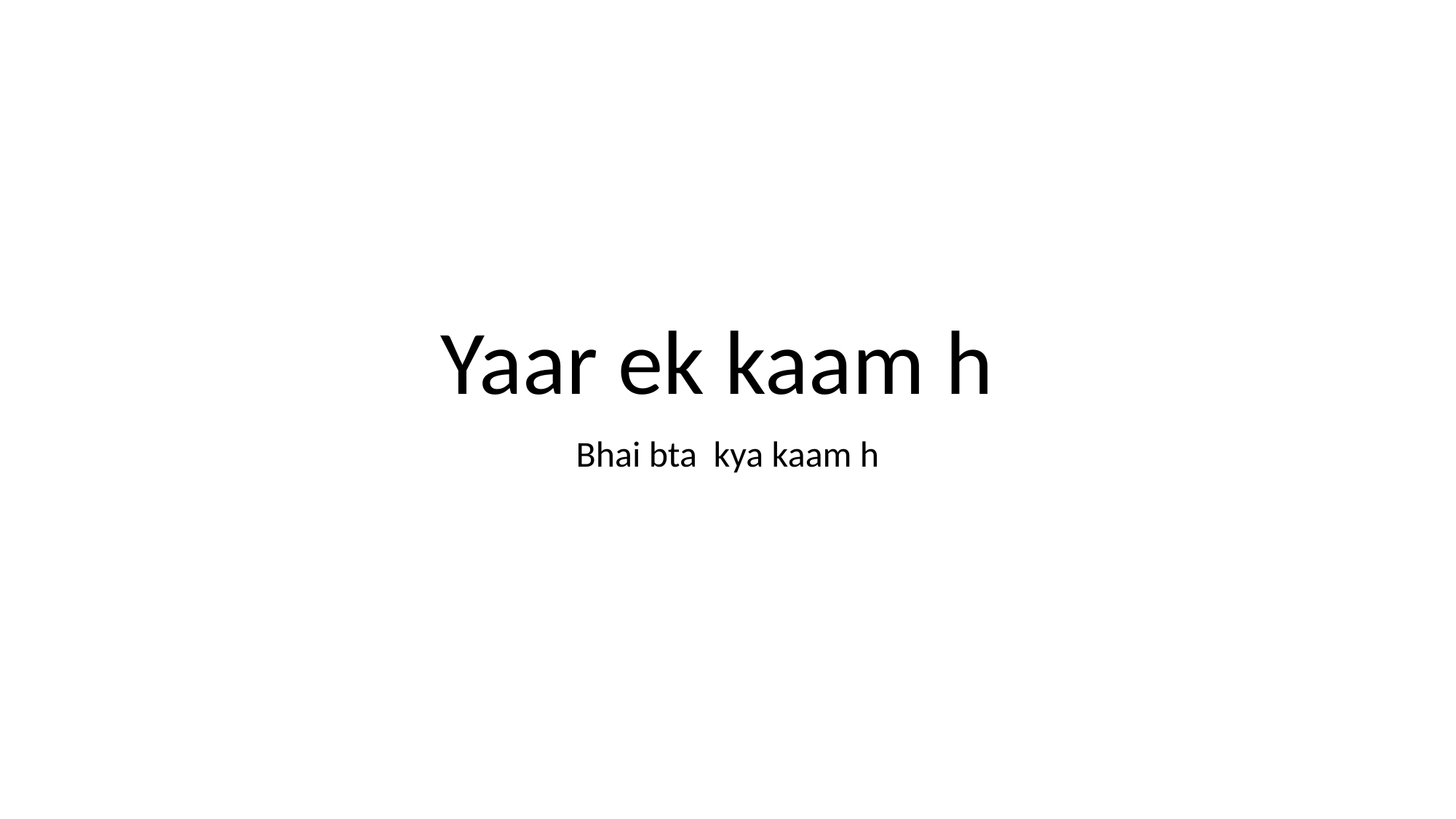

# Yaar ek kaam h
Bhai bta  kya kaam h